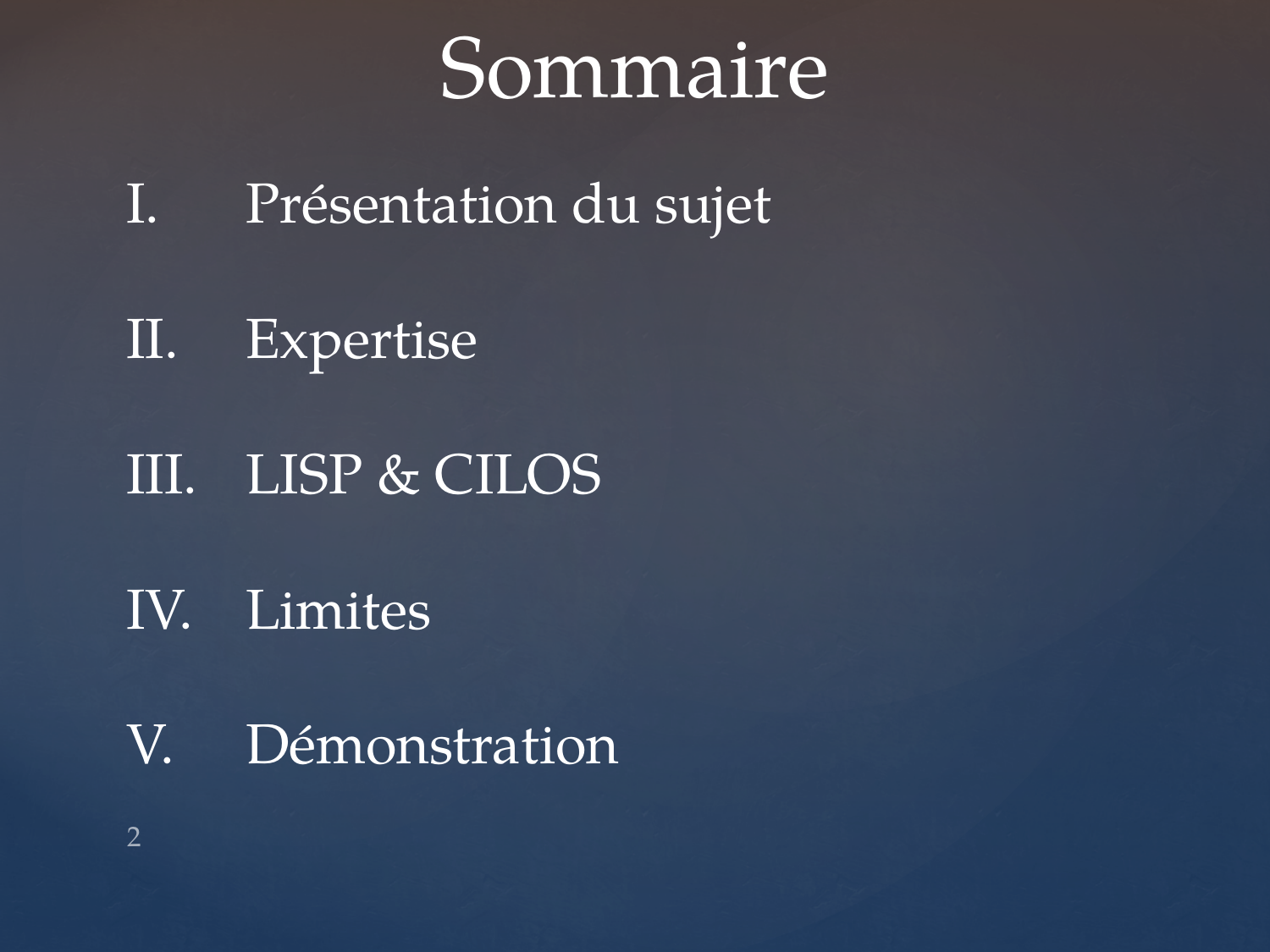

# Sommaire
Présentation du sujet

Expertise

LISP & CILOS

Limites

Démonstration
2